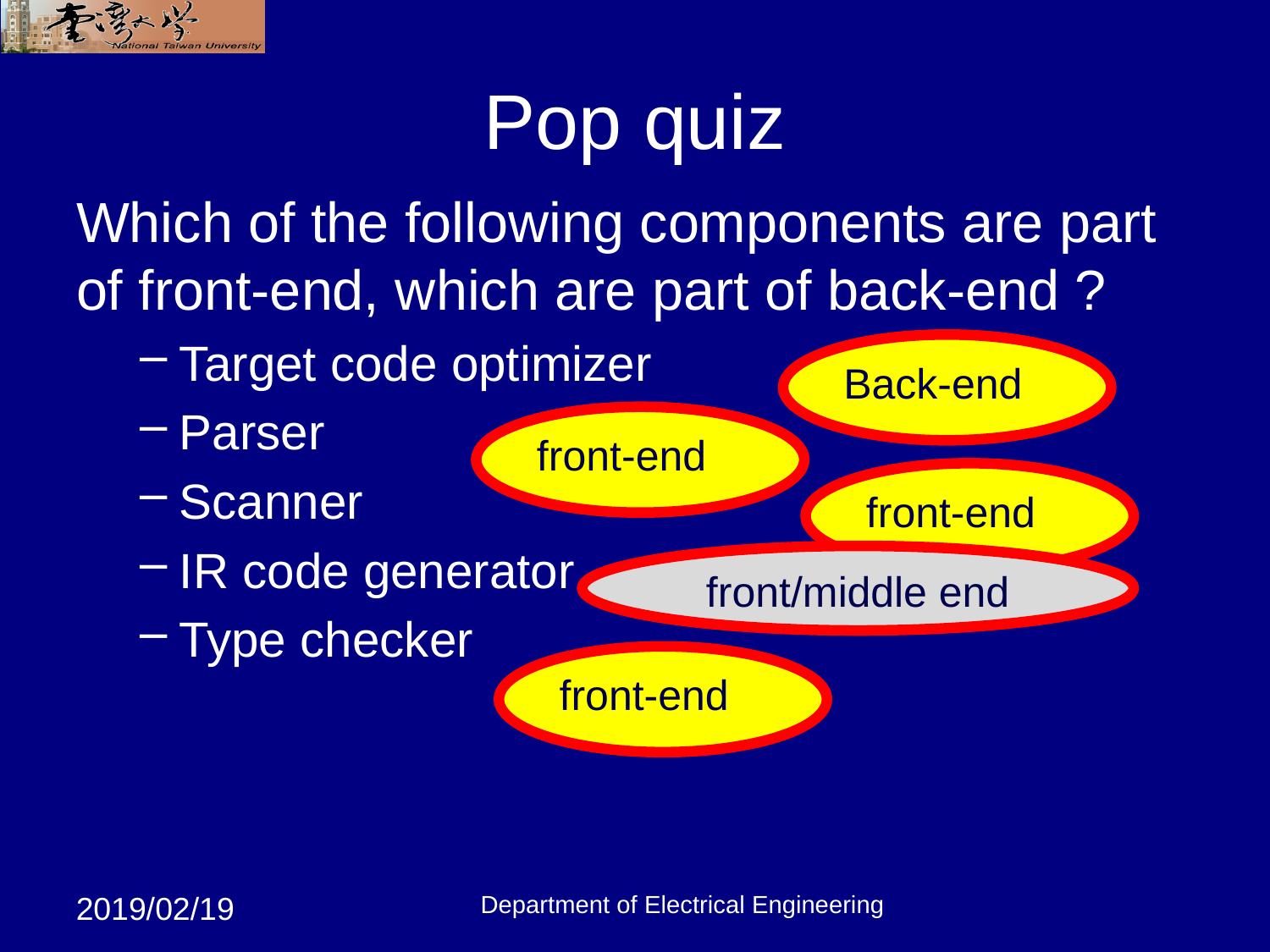

# Pop quiz
Which of the following components are part of front-end, which are part of back-end ?
Target code optimizer
Parser
Scanner
IR code generator
Type checker
Back-end
front-end
front-end
front/middle end
front-end
Department of Electrical Engineering